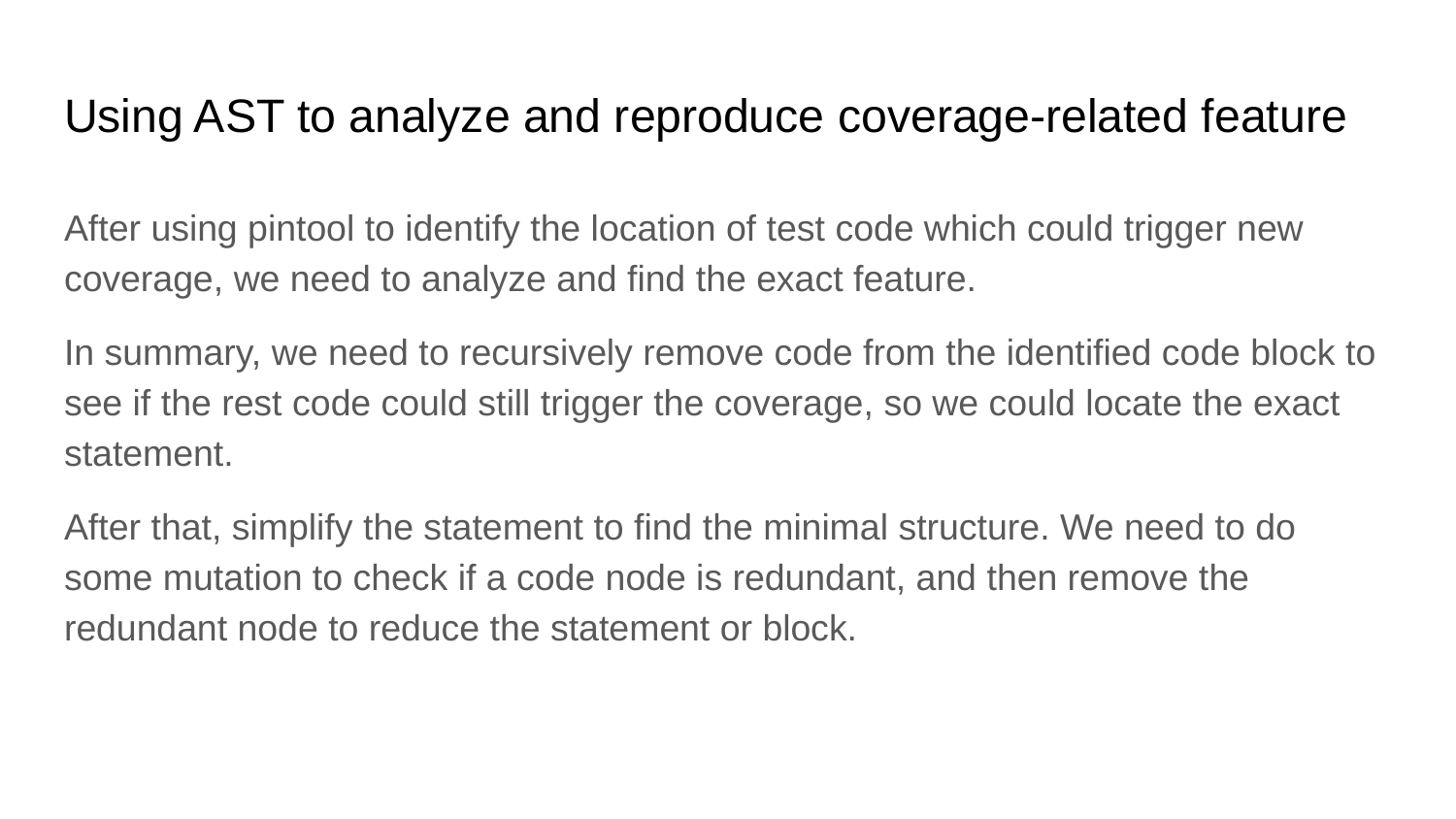

# Using AST to analyze and reproduce coverage-related feature
After using pintool to identify the location of test code which could trigger new coverage, we need to analyze and find the exact feature.
In summary, we need to recursively remove code from the identified code block to see if the rest code could still trigger the coverage, so we could locate the exact statement.
After that, simplify the statement to find the minimal structure. We need to do some mutation to check if a code node is redundant, and then remove the redundant node to reduce the statement or block.